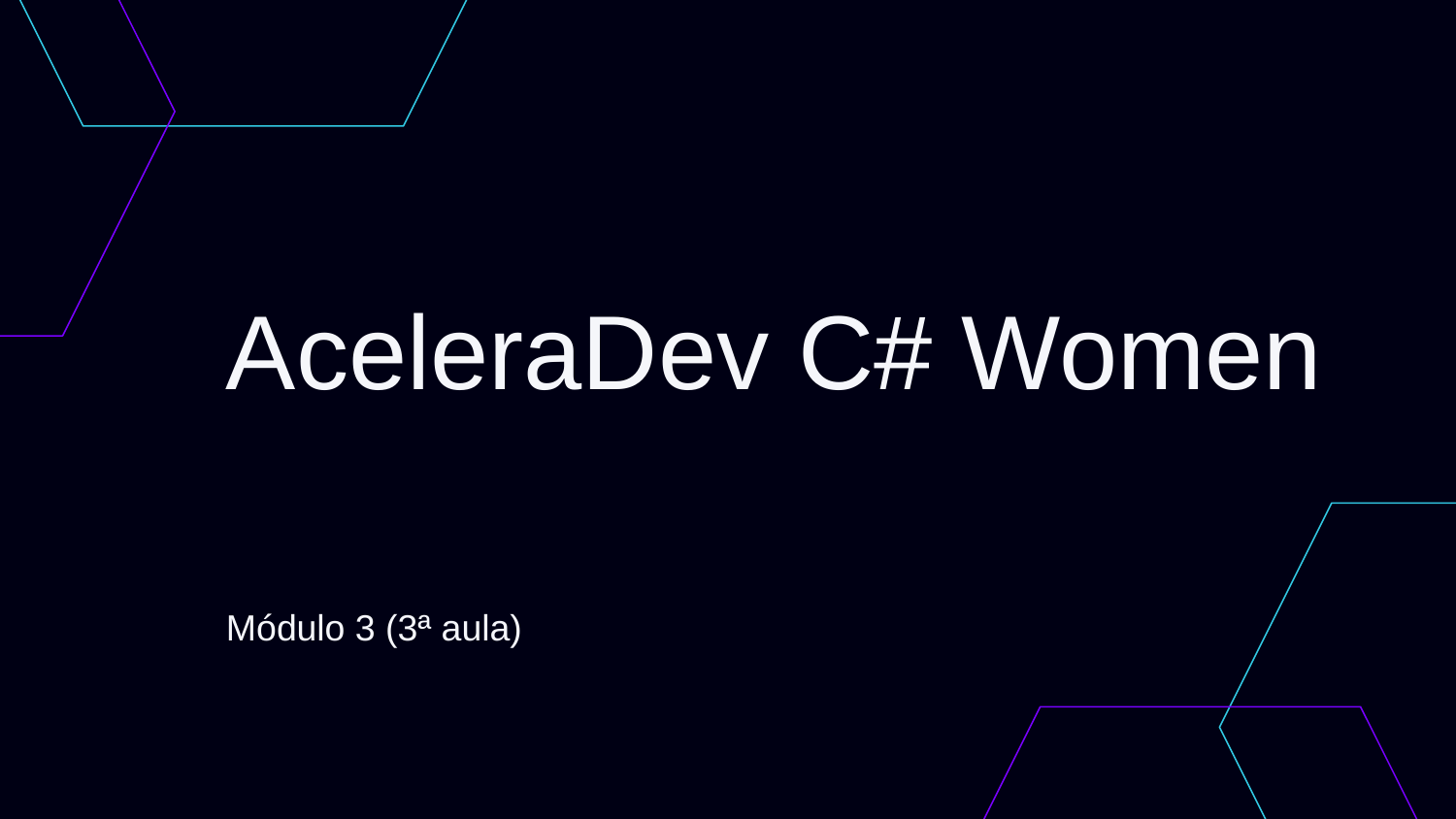

\
# AceleraDev C# Women

Módulo 3 (3ª aula)